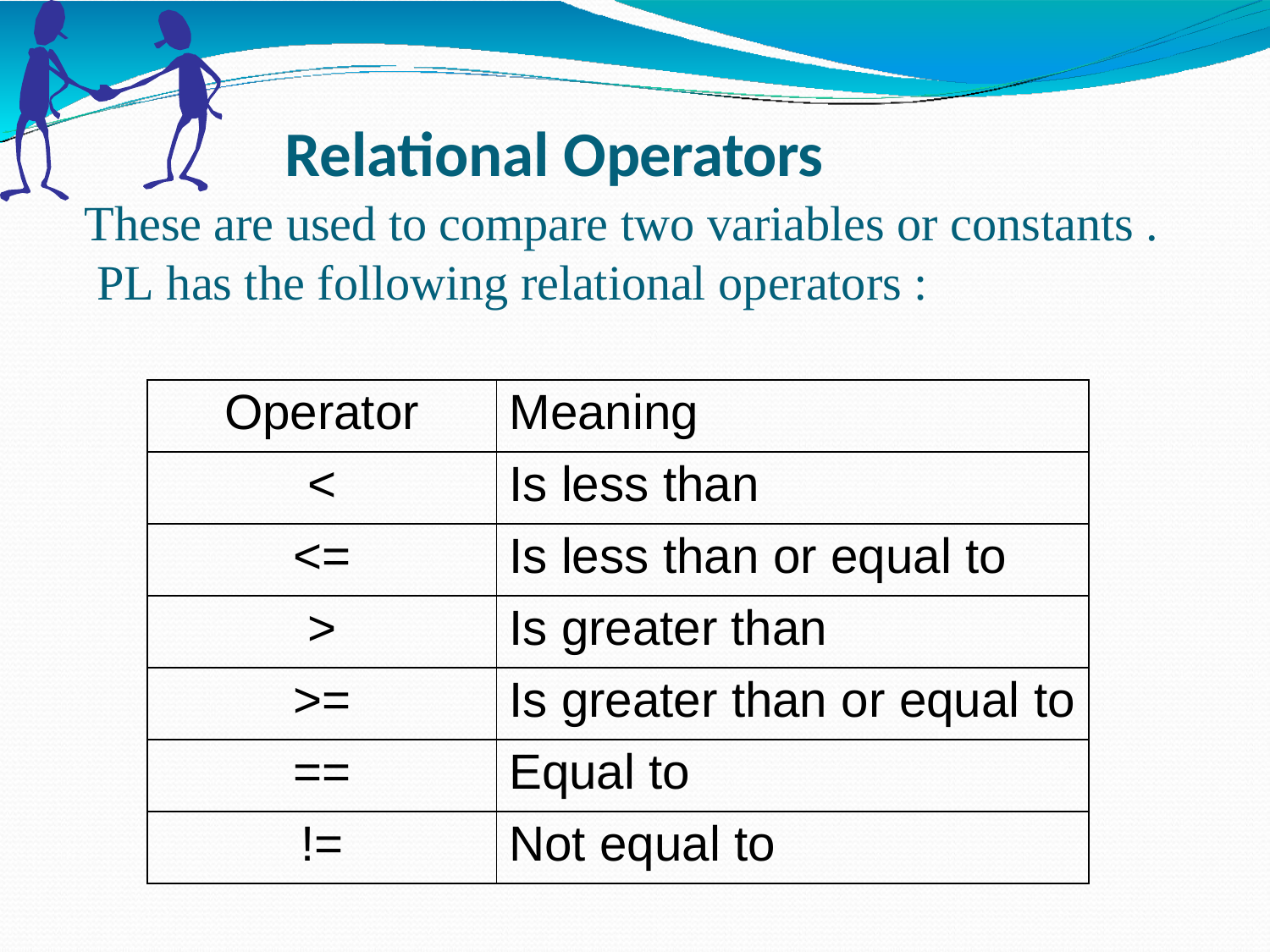

# Relational Operators
These are used to compare two variables or constants .  PL has the following relational operators :
| Operator | Meaning |
| --- | --- |
| < | Is less than |
| <= | Is less than or equal to |
| > | Is greater than |
| >= | Is greater than or equal to |
| == | Equal to |
| != | Not equal to |